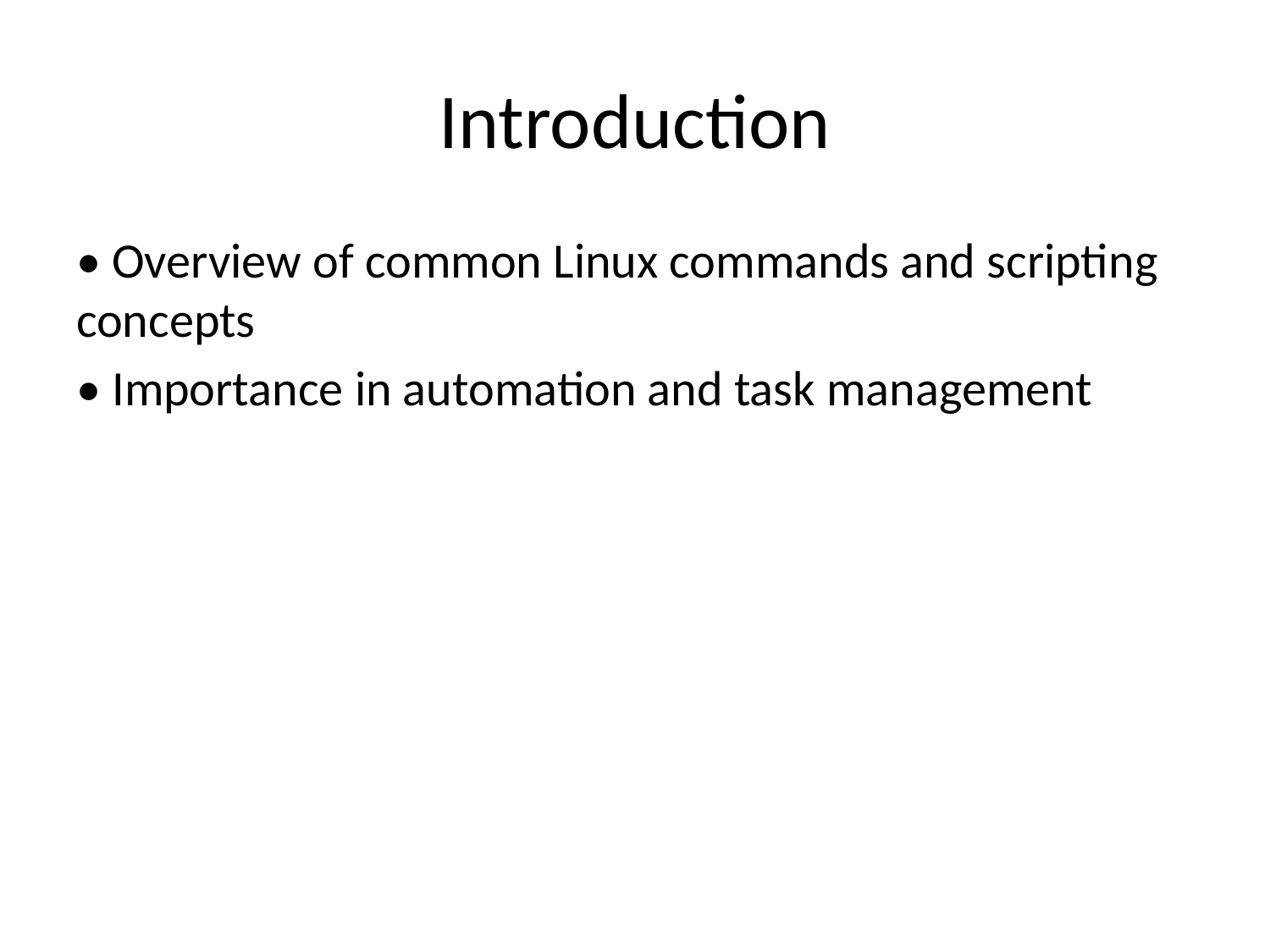

# Introduction
• Overview of common Linux commands and scripting concepts
• Importance in automation and task management